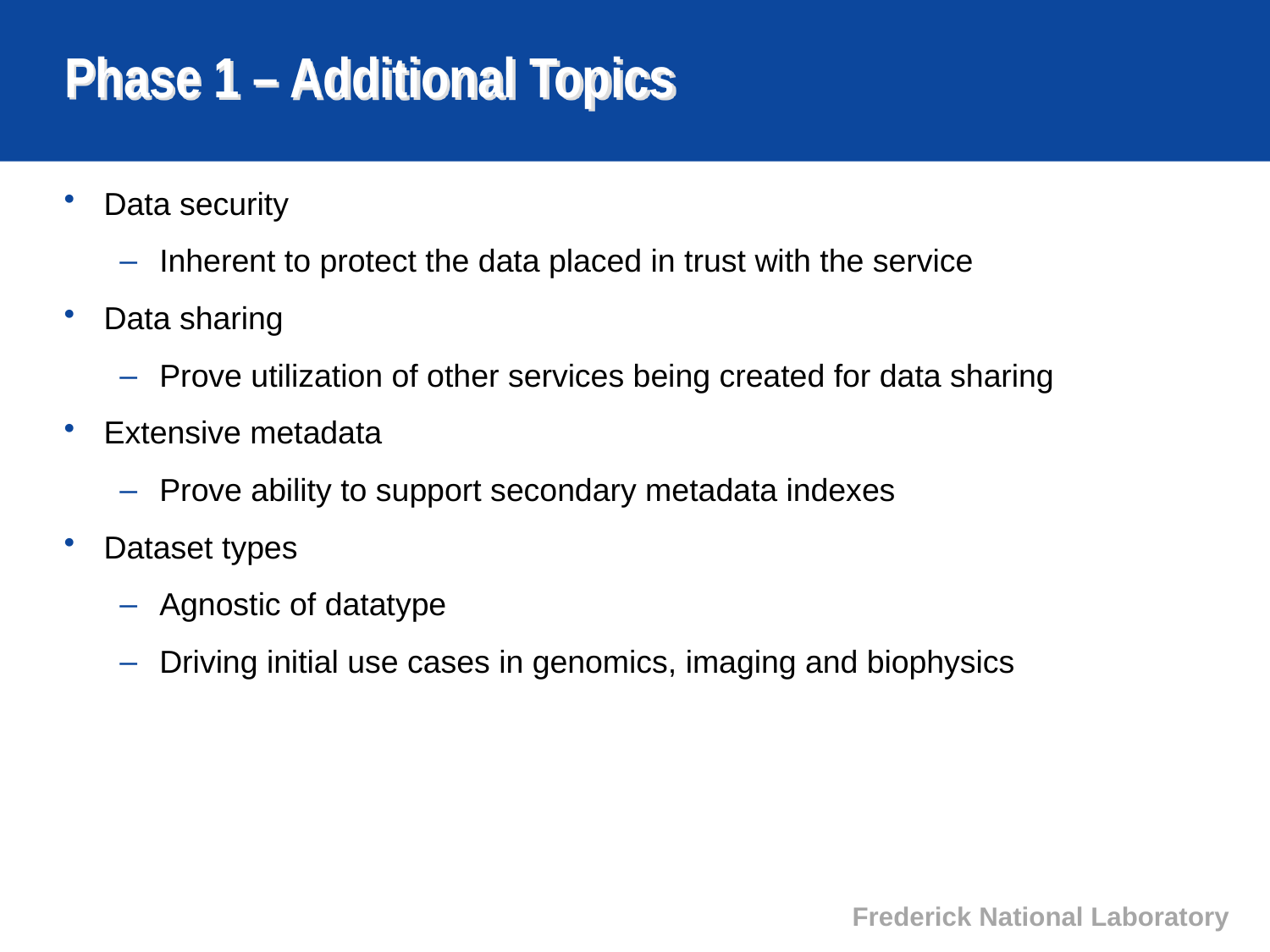

# Phase 1 – Additional Topics
Data security
Inherent to protect the data placed in trust with the service
Data sharing
Prove utilization of other services being created for data sharing
Extensive metadata
Prove ability to support secondary metadata indexes
Dataset types
Agnostic of datatype
Driving initial use cases in genomics, imaging and biophysics